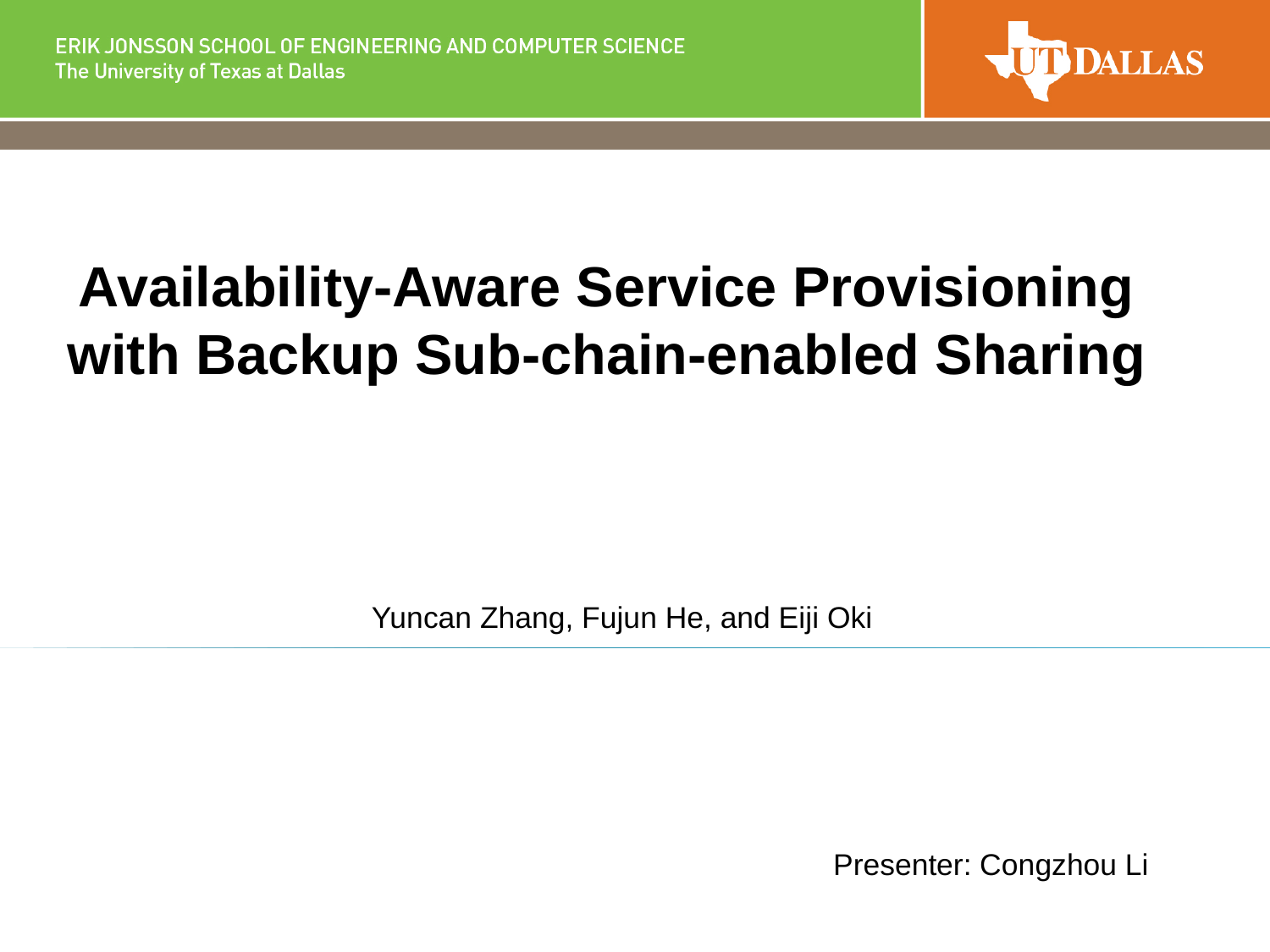

# Availability-Aware Service Provisioning with Backup Sub-chain-enabled Sharing
Yuncan Zhang, Fujun He, and Eiji Oki
Presenter: Congzhou Li